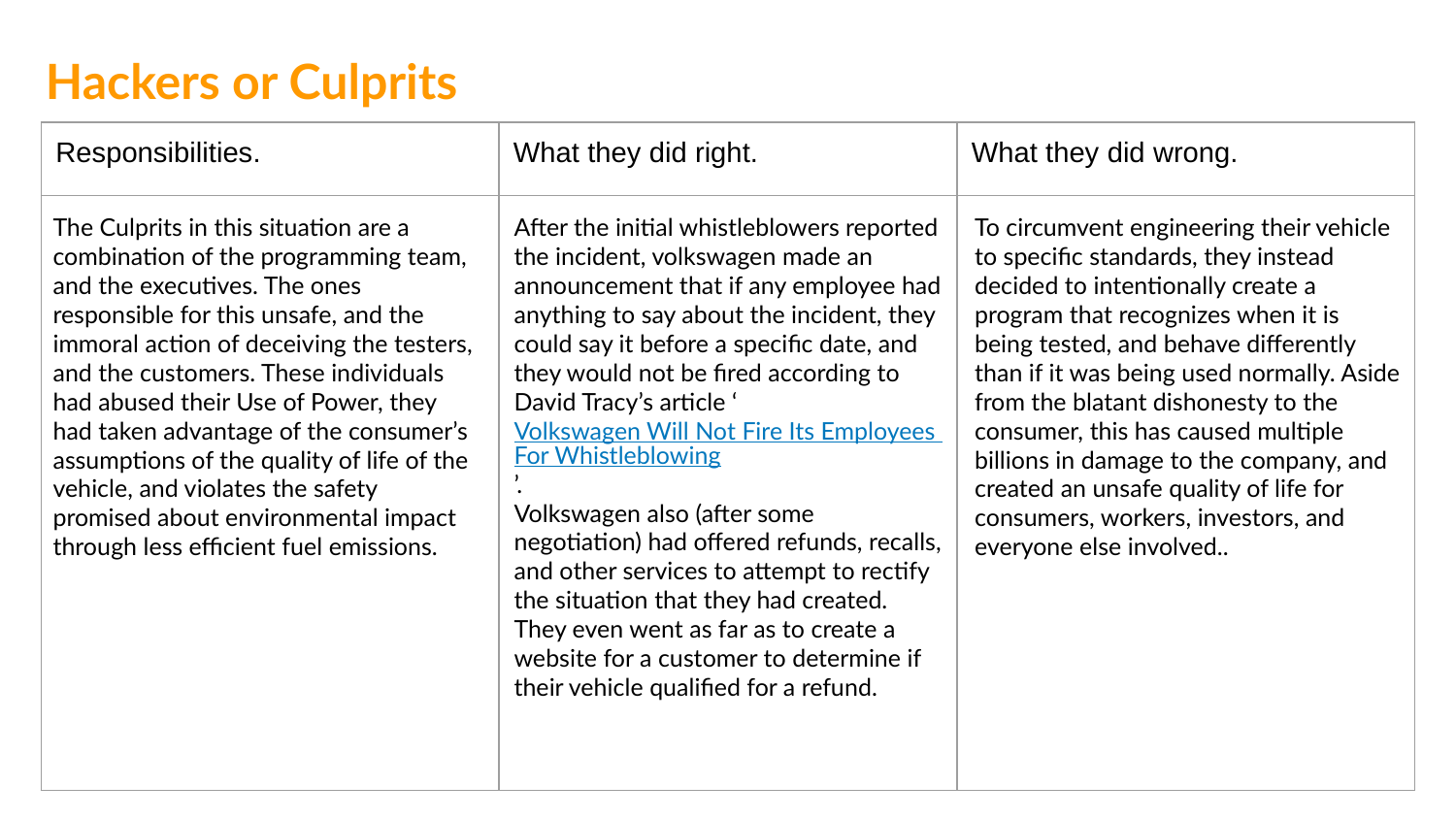

← Student
# Hackers or Culprits
The Culprits in this situation are a combination of the programming team, and the executives. The ones responsible for this unsafe, and the immoral action of deceiving the testers, and the customers. These individuals had abused their Use of Power, they had taken advantage of the consumer’s assumptions of the quality of life of the vehicle, and violates the safety promised about environmental impact through less efficient fuel emissions.
After the initial whistleblowers reported the incident, volkswagen made an announcement that if any employee had anything to say about the incident, they could say it before a specific date, and they would not be fired according to David Tracy’s article ‘Volkswagen Will Not Fire Its Employees For Whistleblowing’.
Volkswagen also (after some negotiation) had offered refunds, recalls, and other services to attempt to rectify the situation that they had created. They even went as far as to create a website for a customer to determine if their vehicle qualified for a refund.
To circumvent engineering their vehicle to specific standards, they instead decided to intentionally create a program that recognizes when it is being tested, and behave differently than if it was being used normally. Aside from the blatant dishonesty to the consumer, this has caused multiple billions in damage to the company, and created an unsafe quality of life for consumers, workers, investors, and everyone else involved..